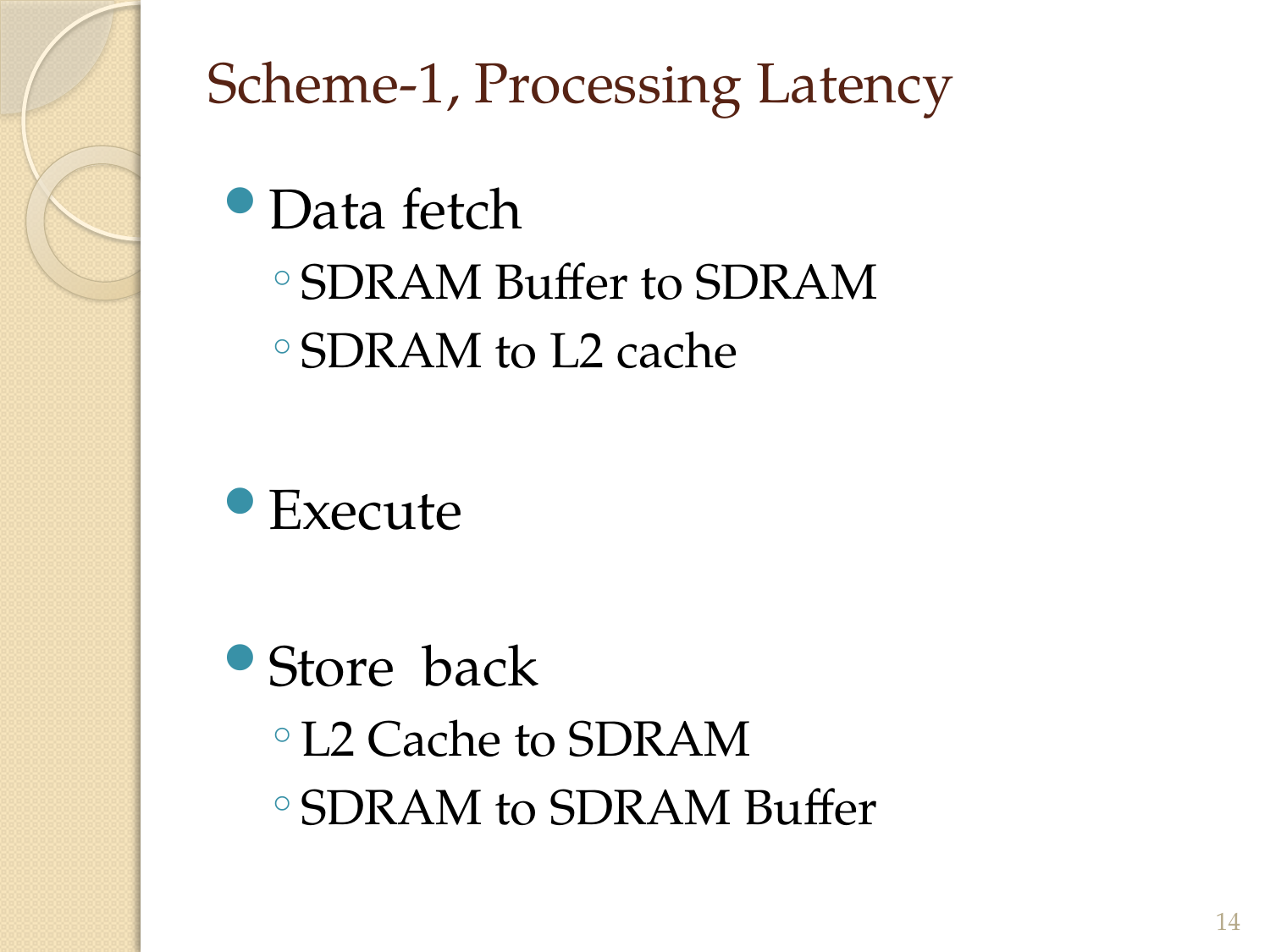

# Scheme-1, Processing Latency
Data fetch
SDRAM Buffer to SDRAM
SDRAM to L2 cache

Execute

Store  back
L2 Cache to SDRAM
SDRAM to SDRAM Buffer
14